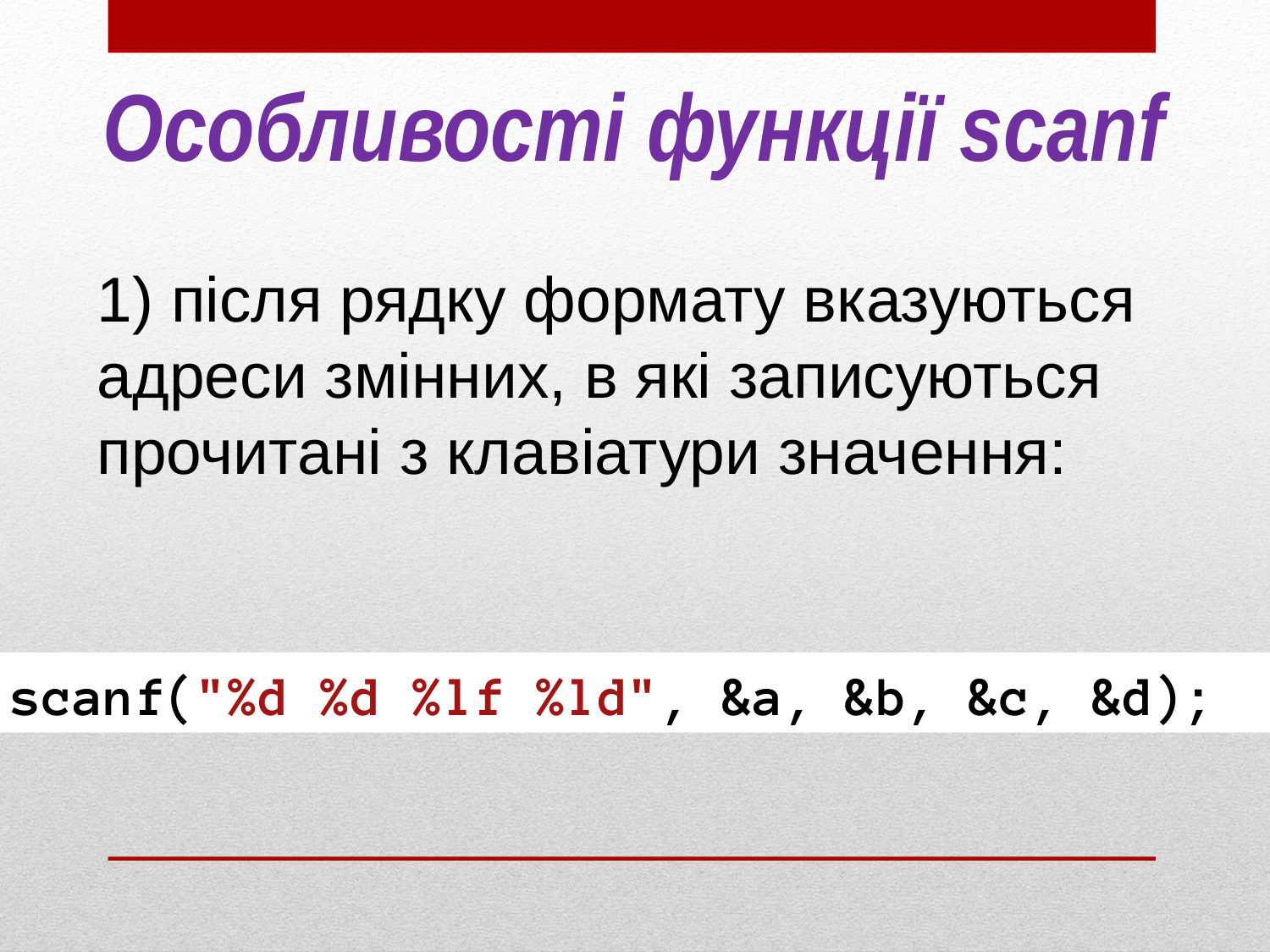

Особливості функції scanf
1) після рядку формату вказуються адреси змінних, в які записуються прочитані з клавіатури значення:
scanf("%d %d %lf %ld", &a, &b, &c, &d);